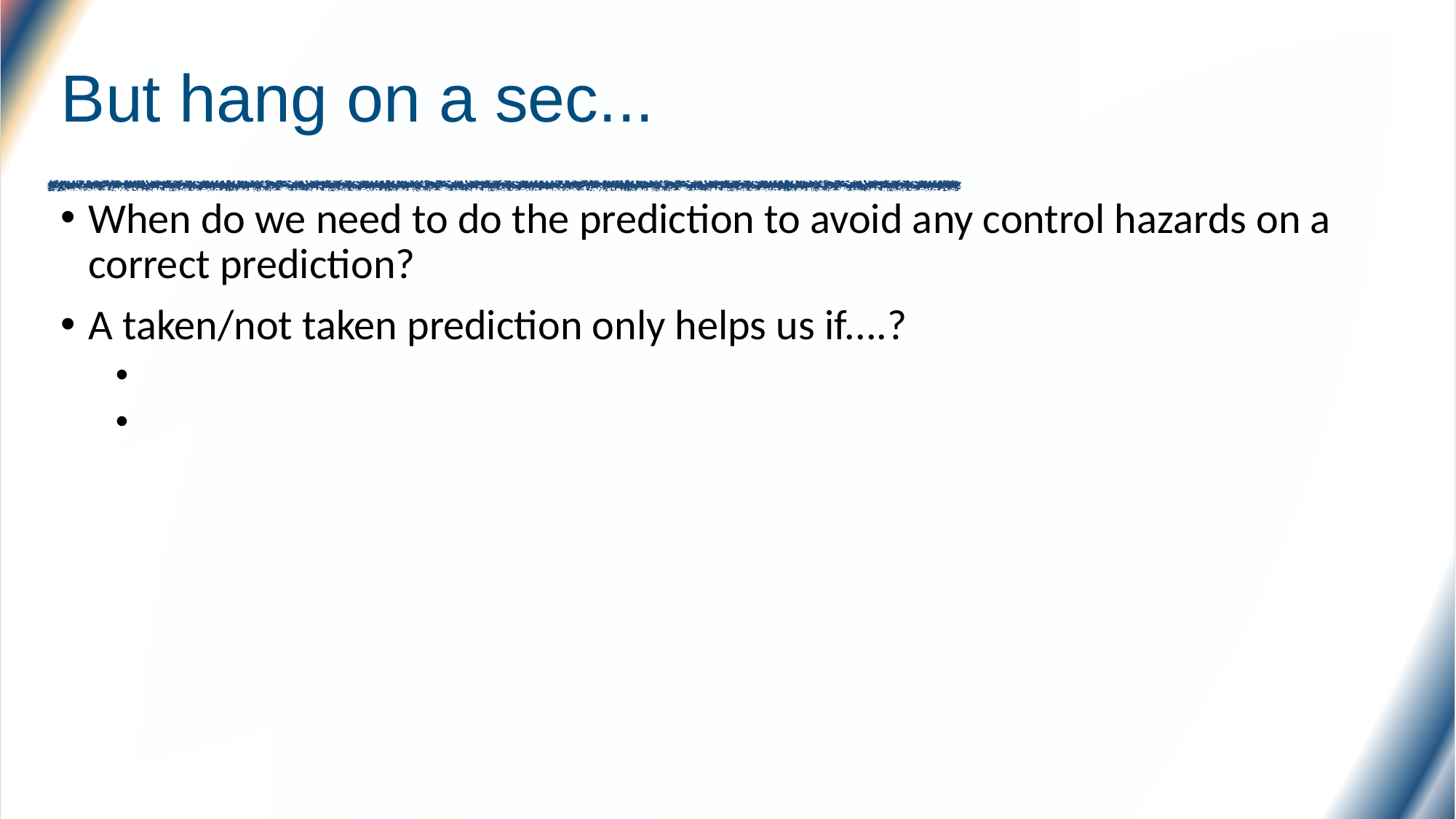

# But hang on a sec...
When do we need to do the prediction to avoid any control hazards on a correct prediction?
A taken/not taken prediction only helps us if....?